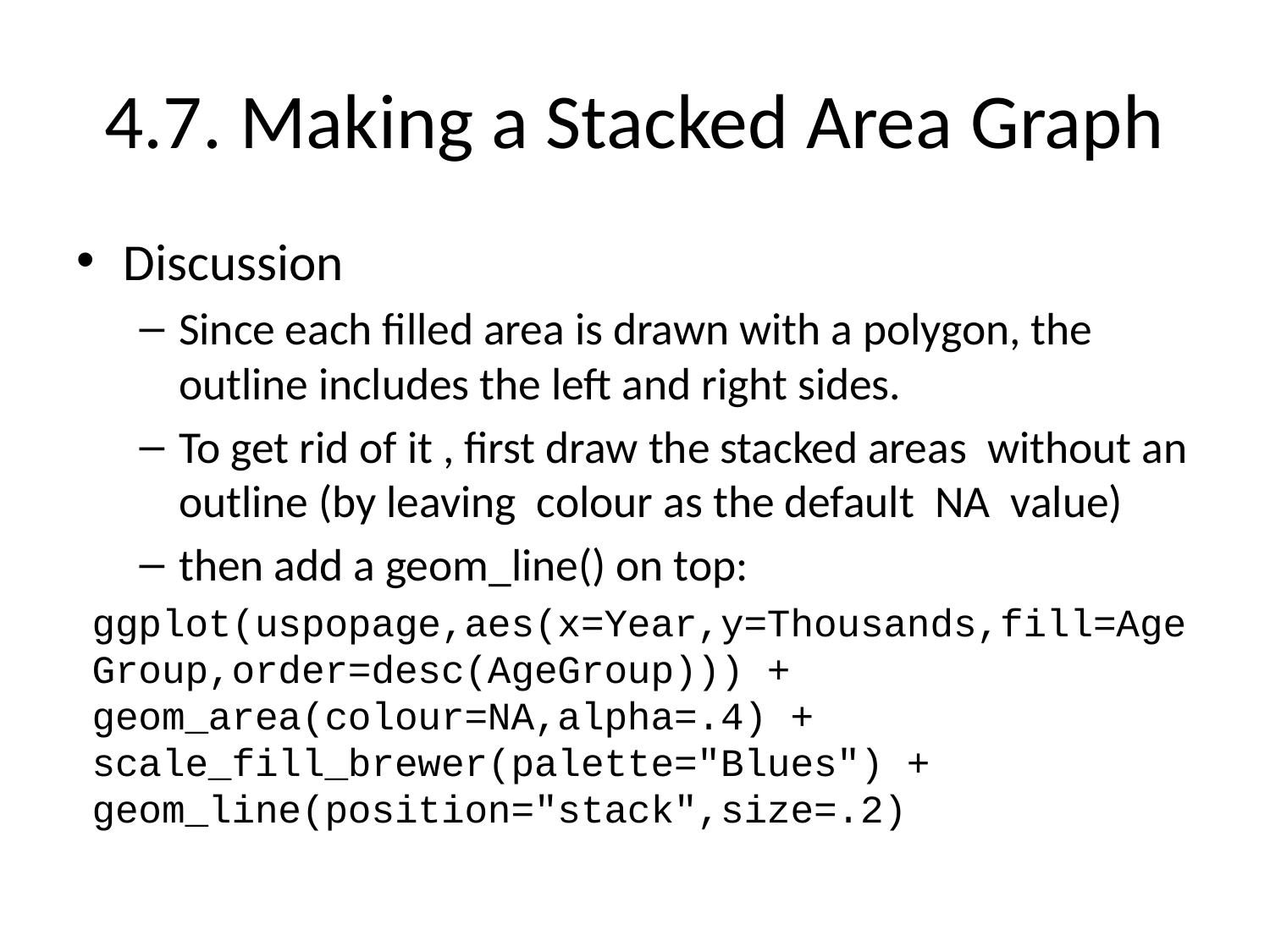

# 4.7. Making a Stacked Area Graph
Discussion
Since each filled area is drawn with a polygon, the outline includes the left and right sides.
To get rid of it , first draw the stacked areas  without an outline (by leaving  colour as the default  NA  value)
then add a geom_line() on top:
ggplot(uspopage,aes(x=Year,y=Thousands,fill=AgeGroup,order=desc(AgeGroup))) + geom_area(colour=NA,alpha=.4) + scale_fill_brewer(palette="Blues") + geom_line(position="stack",size=.2)